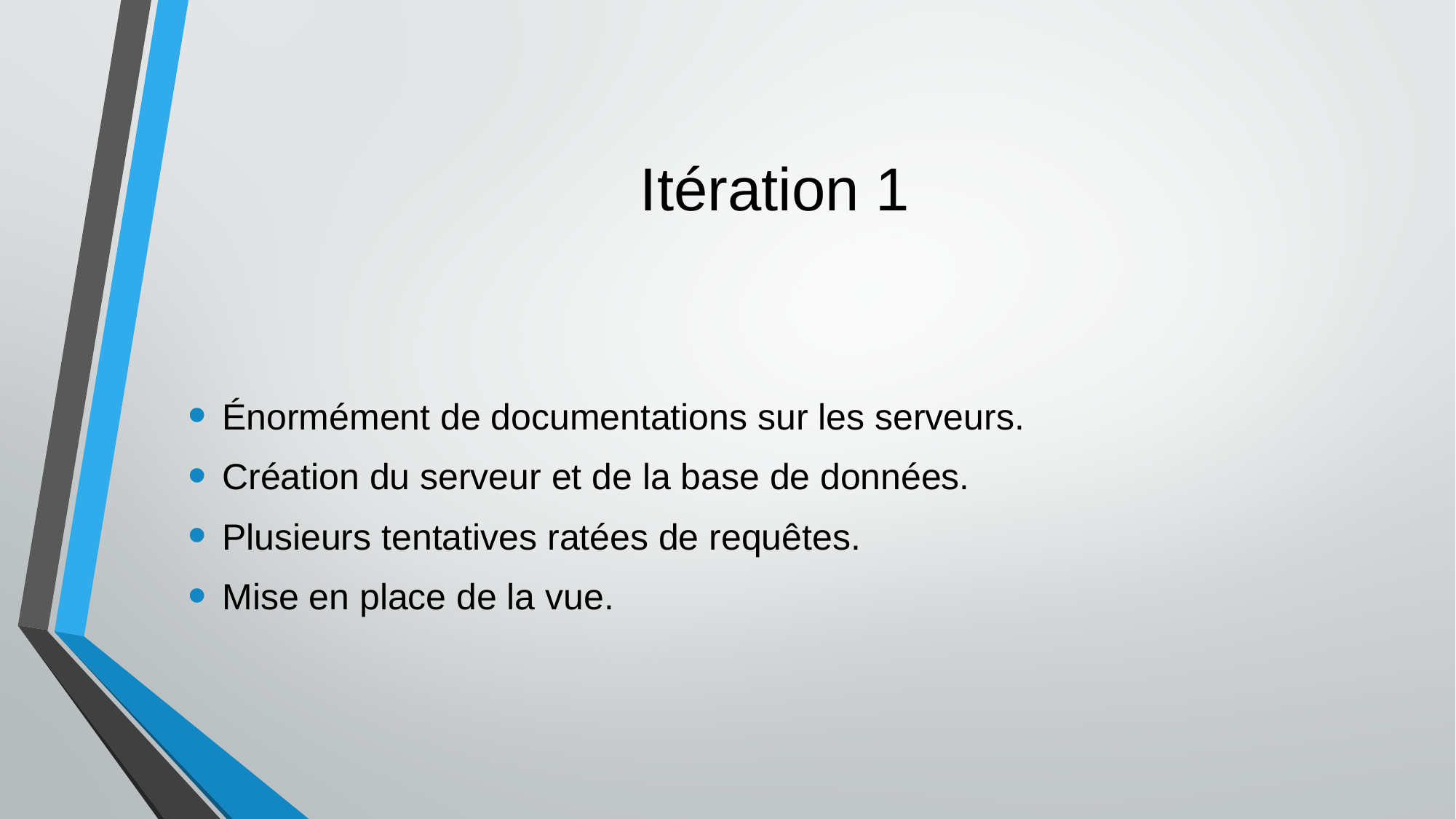

# Itération 1
Énormément de documentations sur les serveurs.
Création du serveur et de la base de données.
Plusieurs tentatives ratées de requêtes.
Mise en place de la vue.